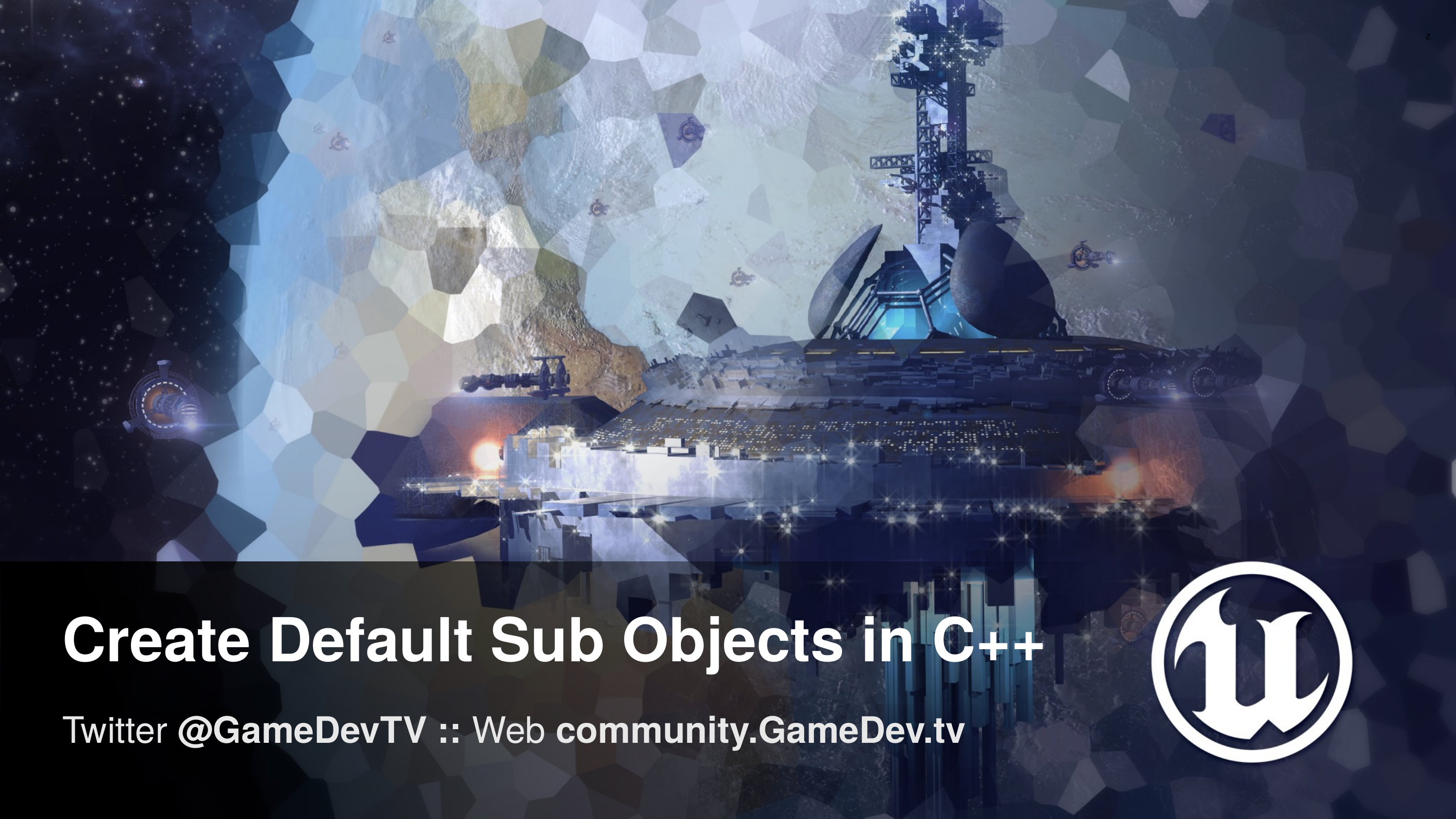

# Create Default Sub Objects in C++